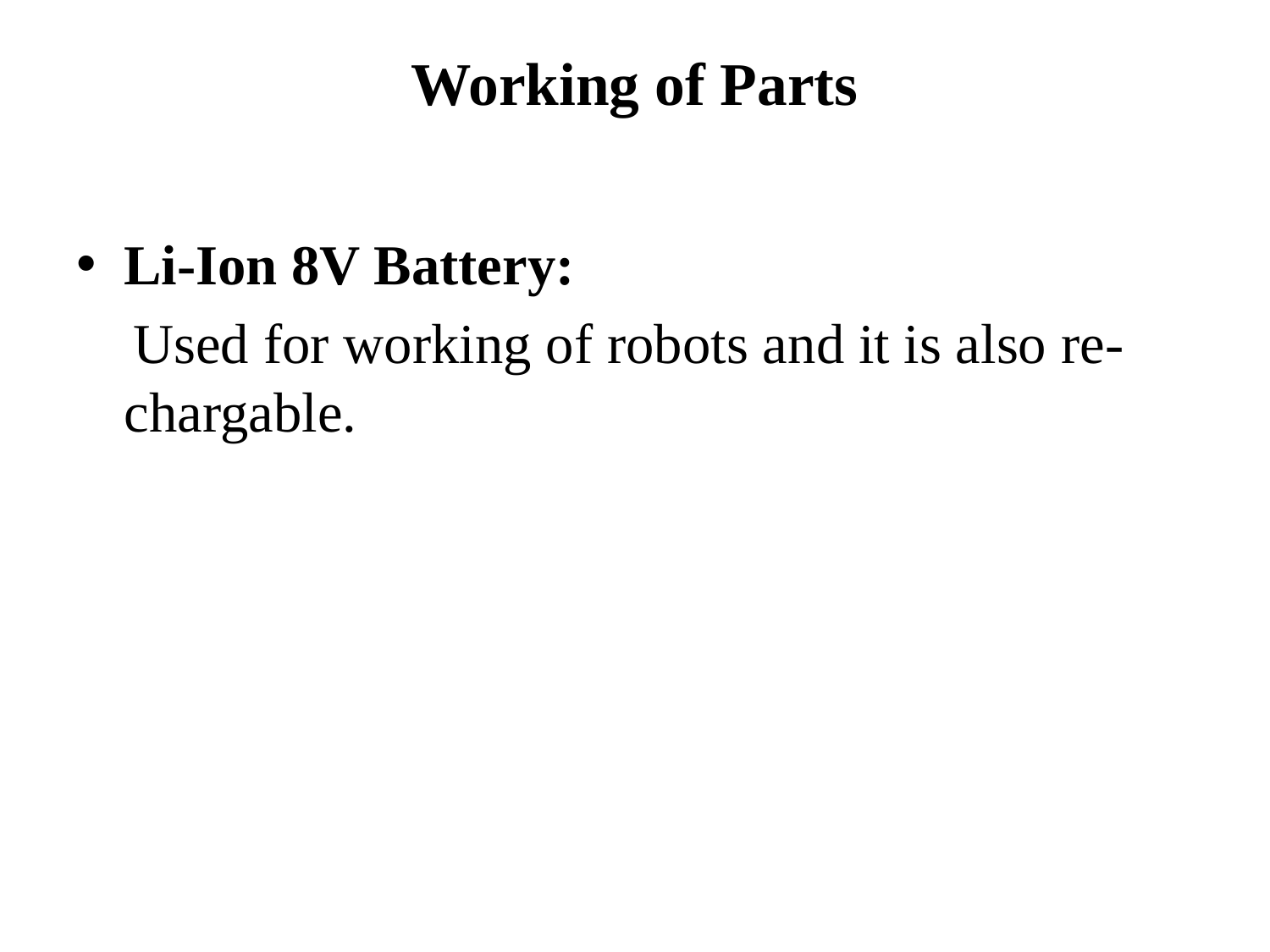

# Working of Parts
Li-Ion 8V Battery:
    Used for working of robots and it is also re- chargable.